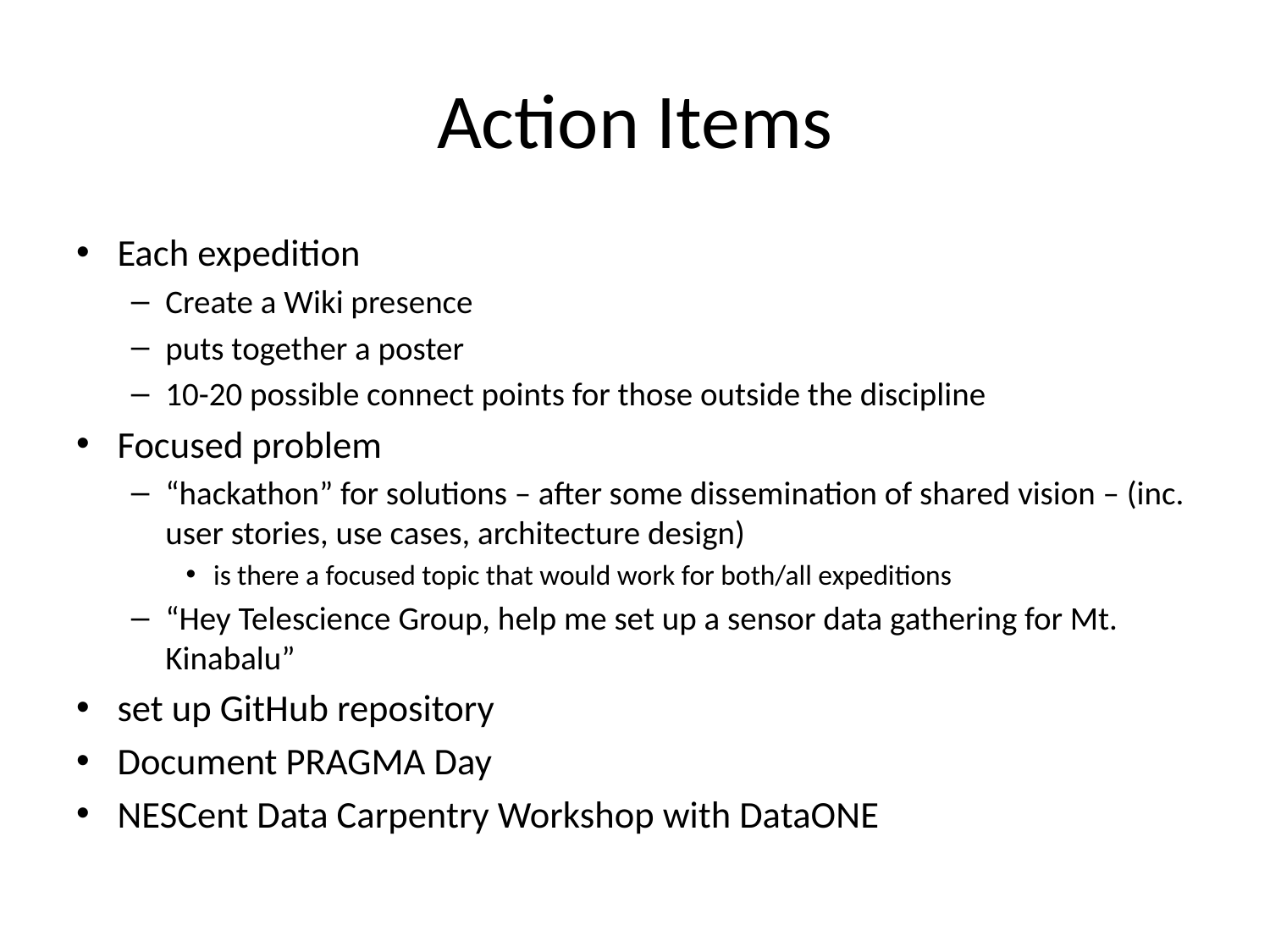

# Action Items
Each expedition
Create a Wiki presence
puts together a poster
10-20 possible connect points for those outside the discipline
Focused problem
“hackathon” for solutions – after some dissemination of shared vision – (inc. user stories, use cases, architecture design)
is there a focused topic that would work for both/all expeditions
“Hey Telescience Group, help me set up a sensor data gathering for Mt. Kinabalu”
set up GitHub repository
Document PRAGMA Day
NESCent Data Carpentry Workshop with DataONE